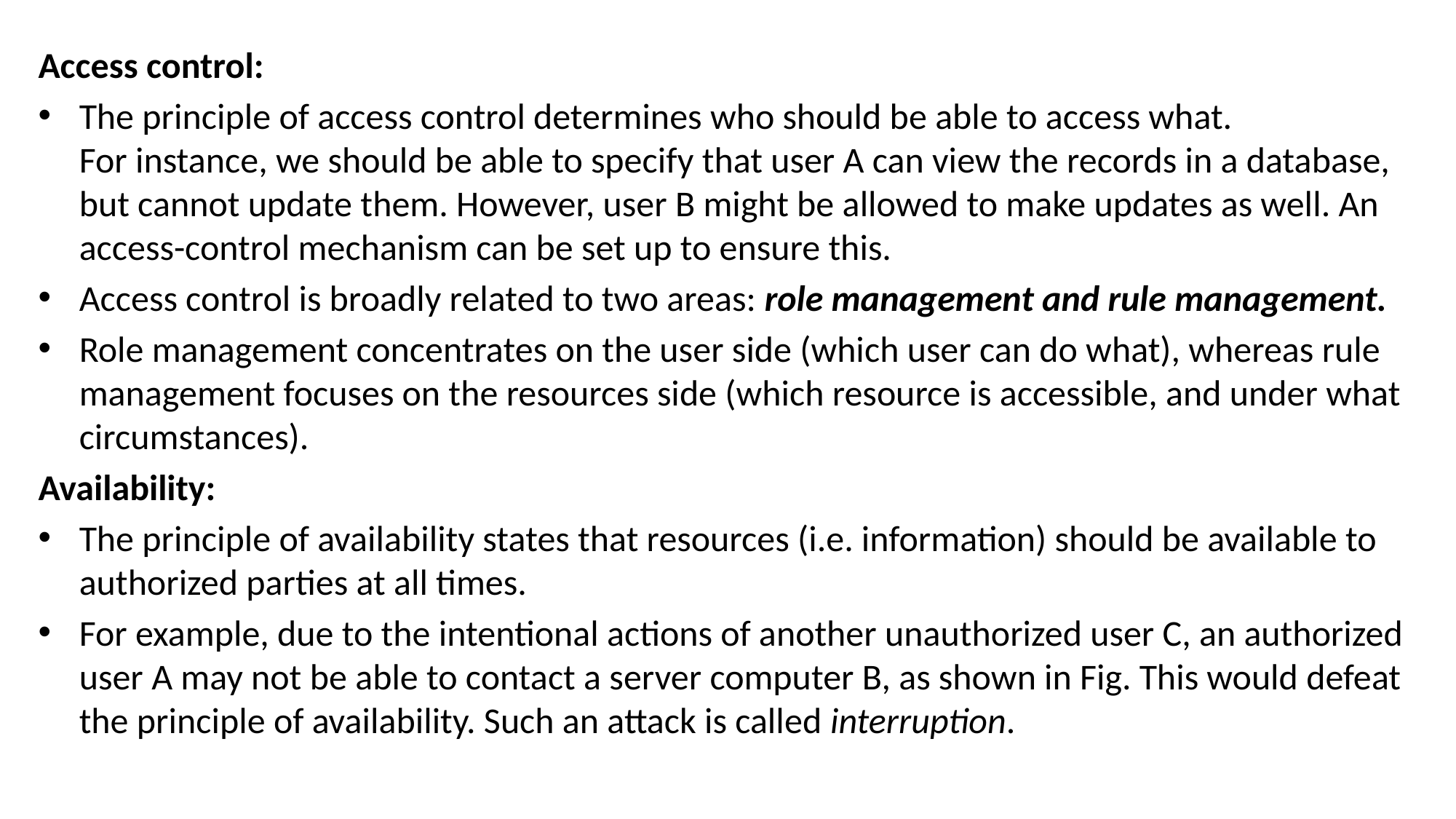

Access control:
The principle of access control determines who should be able to access what.                For instance, we should be able to specify that user A can view the records in a database, but cannot update them. However, user B might be allowed to make updates as well. An access-control mechanism can be set up to ensure this.
Access control is broadly related to two areas: role management and rule management.
Role management concentrates on the user side (which user can do what), whereas rule management focuses on the resources side (which resource is accessible, and under what circumstances).
Availability:
The principle of availability states that resources (i.e. information) should be available to authorized parties at all times.
For example, due to the intentional actions of another unauthorized user C, an authorized user A may not be able to contact a server computer B, as shown in Fig. This would defeat the principle of availability. Such an attack is called interruption.